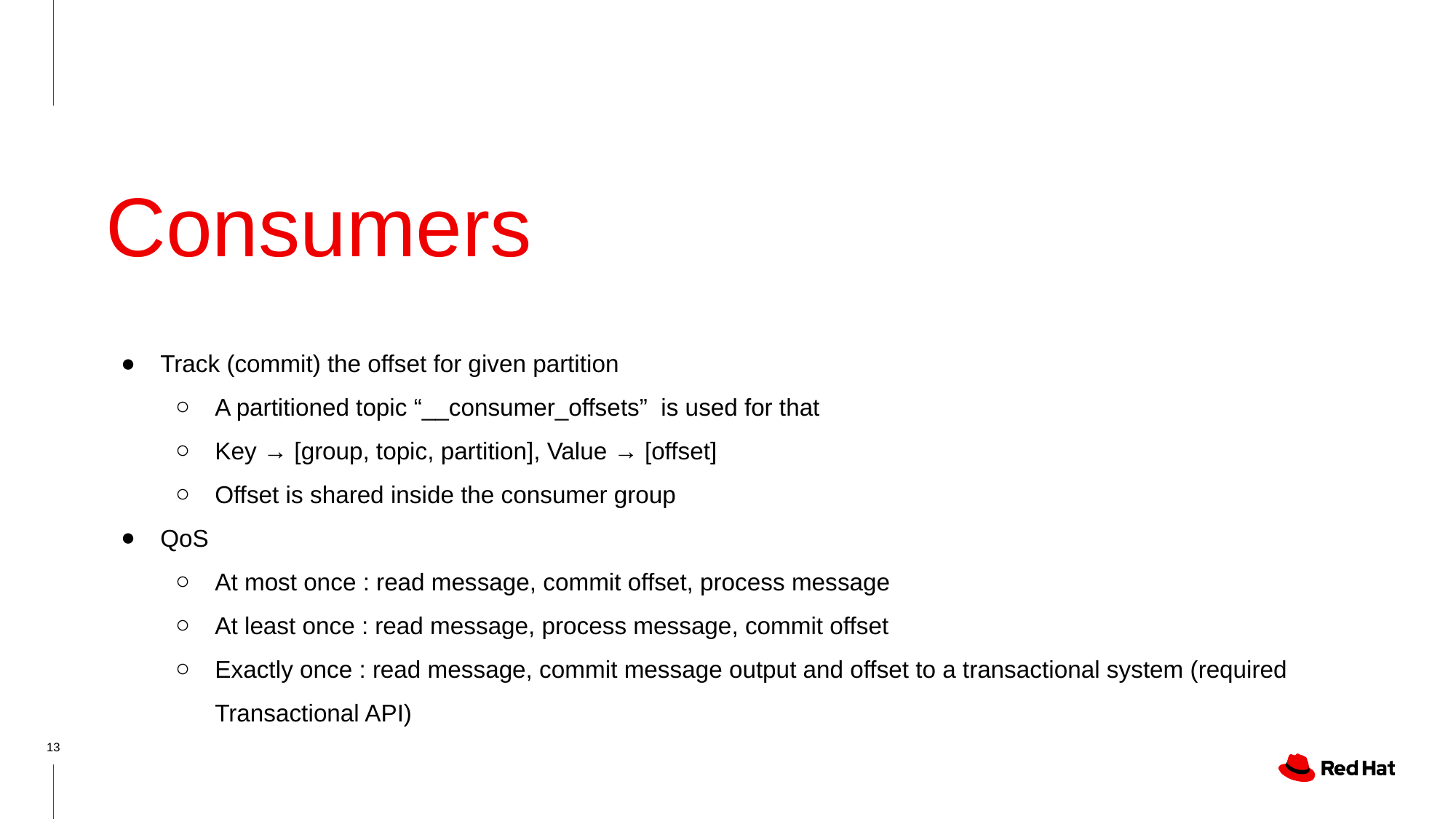

# Consumers
Track (commit) the offset for given partition
A partitioned topic “__consumer_offsets”  is used for that
Key → [group, topic, partition], Value → [offset]
Offset is shared inside the consumer group
QoS
At most once : read message, commit offset, process message
At least once : read message, process message, commit offset
Exactly once : read message, commit message output and offset to a transactional system (required Transactional API)

13